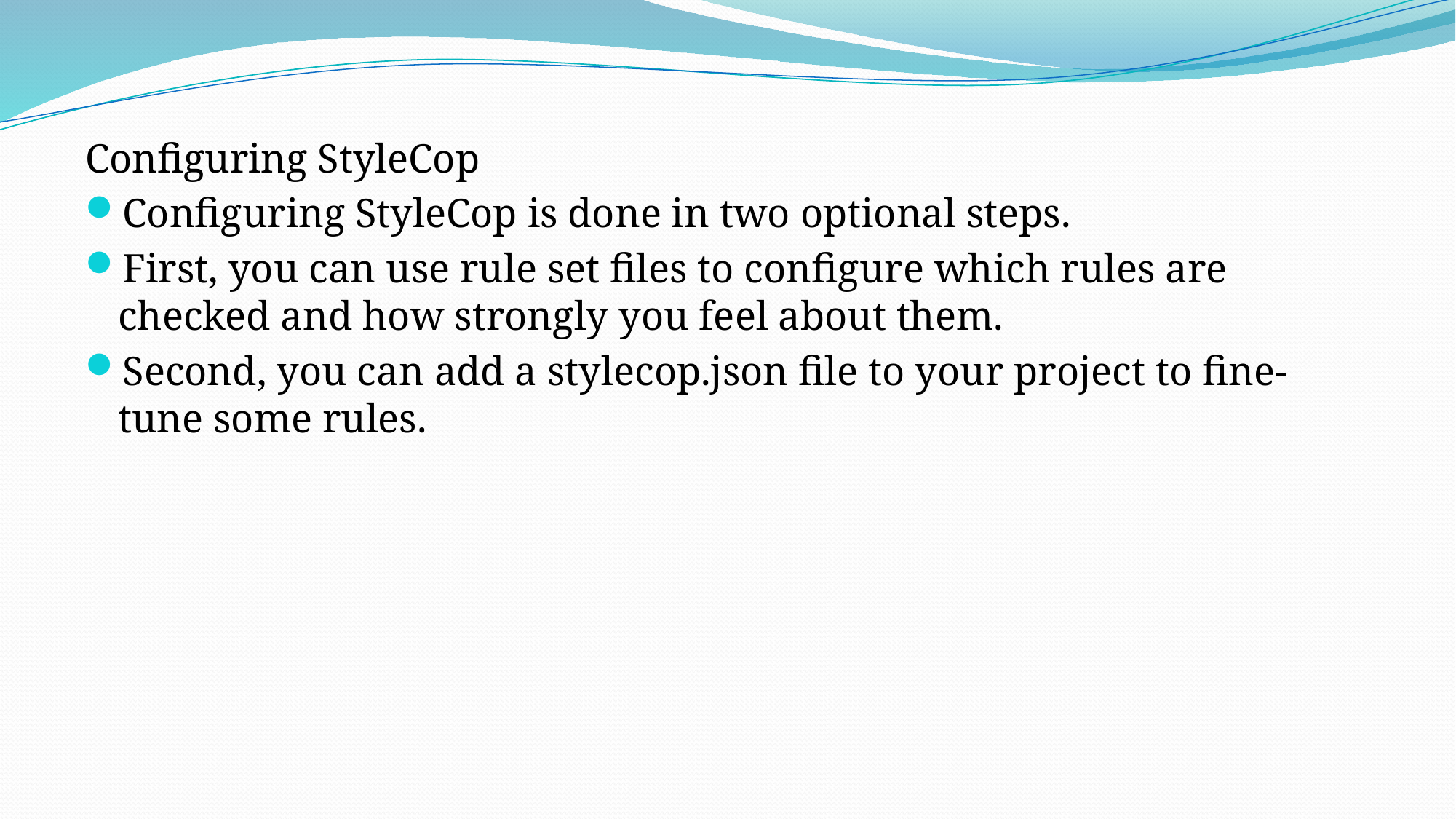

Configuring StyleCop
Configuring StyleCop is done in two optional steps.
First, you can use rule set files to configure which rules are checked and how strongly you feel about them.
Second, you can add a stylecop.json file to your project to fine-tune some rules.